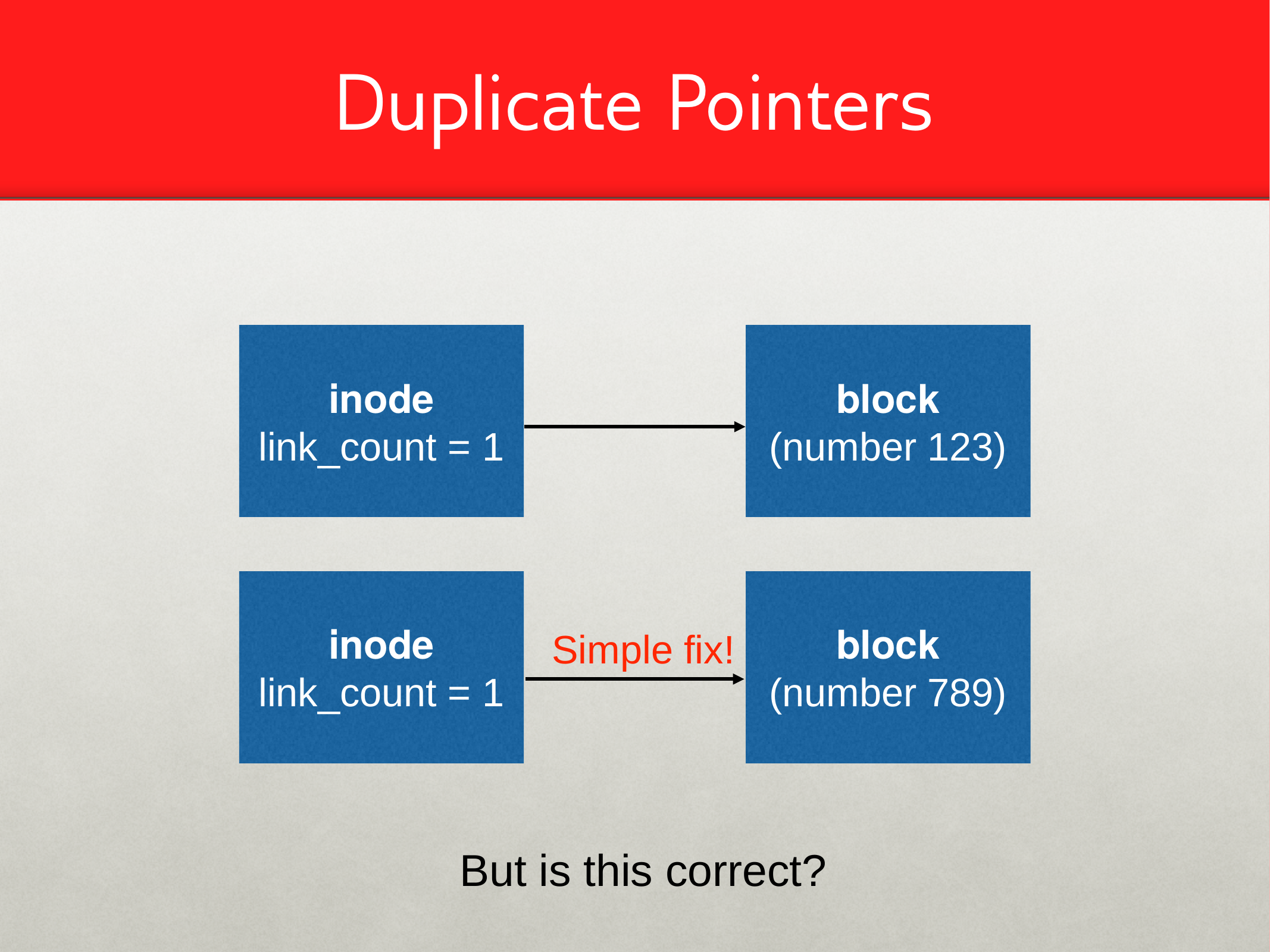

# Duplicate Pointers
inode
link_count = 1
block
(number 123)

inode
link_count = 1
block
(number 789)
Simple fix!

But is this correct?